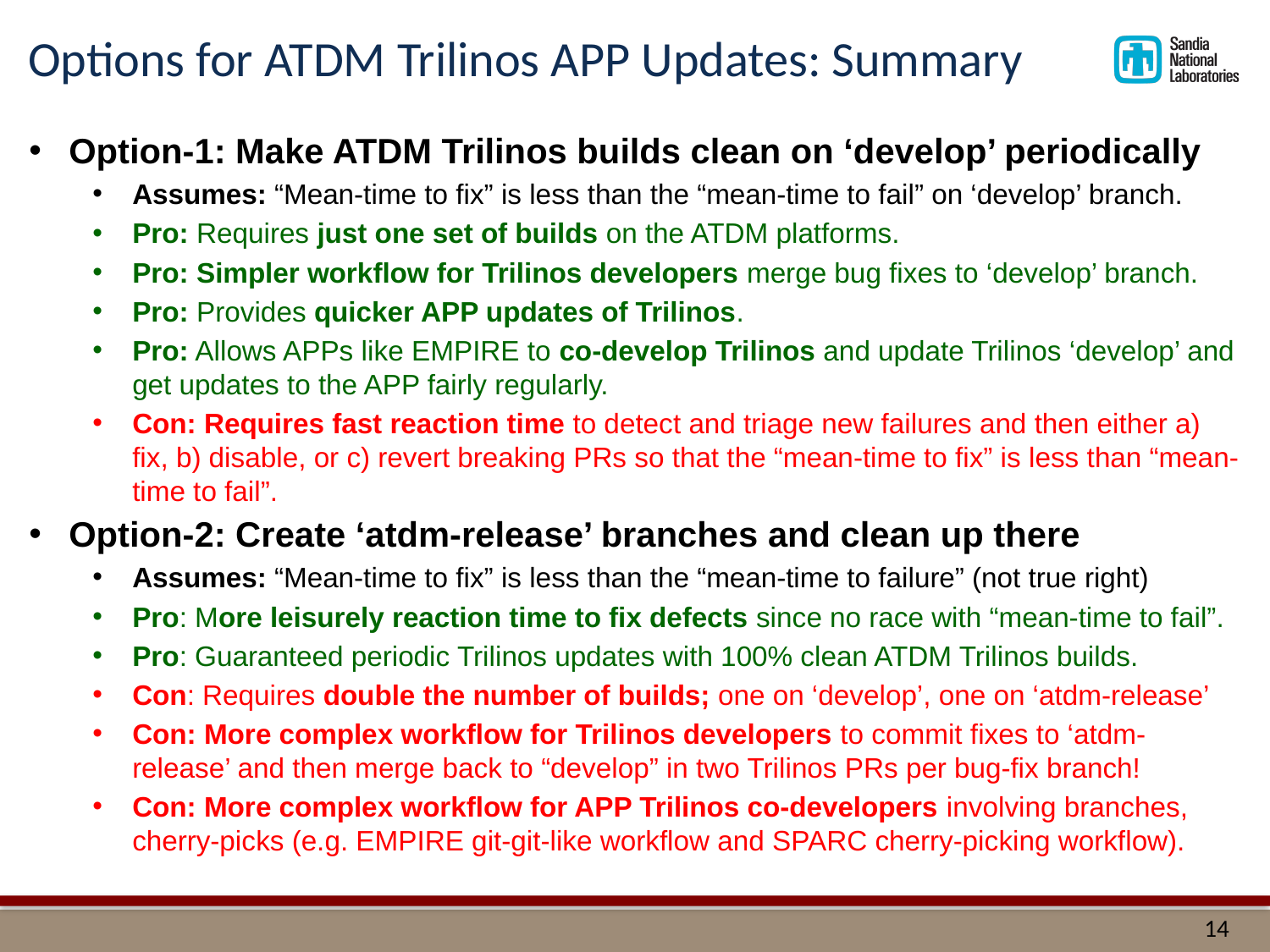

# Options for ATDM Trilinos APP Updates: Summary
Option-1: Make ATDM Trilinos builds clean on ‘develop’ periodically
Assumes: “Mean-time to fix” is less than the “mean-time to fail” on ‘develop’ branch.
Pro: Requires just one set of builds on the ATDM platforms.
Pro: Simpler workflow for Trilinos developers merge bug fixes to ‘develop’ branch.
Pro: Provides quicker APP updates of Trilinos.
Pro: Allows APPs like EMPIRE to co-develop Trilinos and update Trilinos ‘develop’ and get updates to the APP fairly regularly.
Con: Requires fast reaction time to detect and triage new failures and then either a) fix, b) disable, or c) revert breaking PRs so that the “mean-time to fix” is less than “mean-time to fail”.
Option-2: Create ‘atdm-release’ branches and clean up there
Assumes: “Mean-time to fix” is less than the “mean-time to failure” (not true right)
Pro: More leisurely reaction time to fix defects since no race with “mean-time to fail”.
Pro: Guaranteed periodic Trilinos updates with 100% clean ATDM Trilinos builds.
Con: Requires double the number of builds; one on ‘develop’, one on ‘atdm-release’
Con: More complex workflow for Trilinos developers to commit fixes to ‘atdm-release’ and then merge back to “develop” in two Trilinos PRs per bug-fix branch!
Con: More complex workflow for APP Trilinos co-developers involving branches, cherry-picks (e.g. EMPIRE git-git-like workflow and SPARC cherry-picking workflow).
14